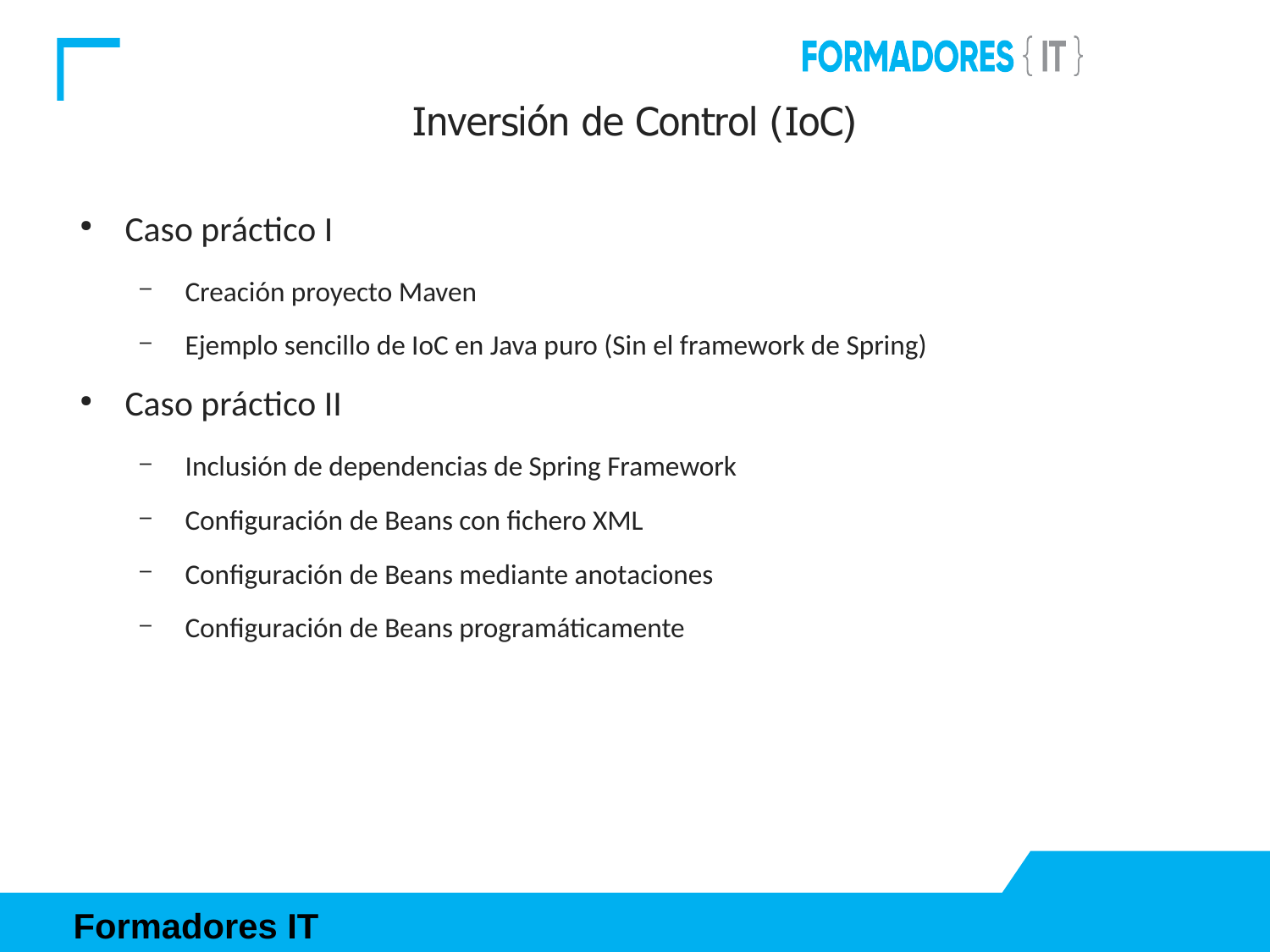

Inversión de Control (IoC)
Caso práctico I
Creación proyecto Maven
Ejemplo sencillo de IoC en Java puro (Sin el framework de Spring)
Caso práctico II
Inclusión de dependencias de Spring Framework
Configuración de Beans con fichero XML
Configuración de Beans mediante anotaciones
Configuración de Beans programáticamente